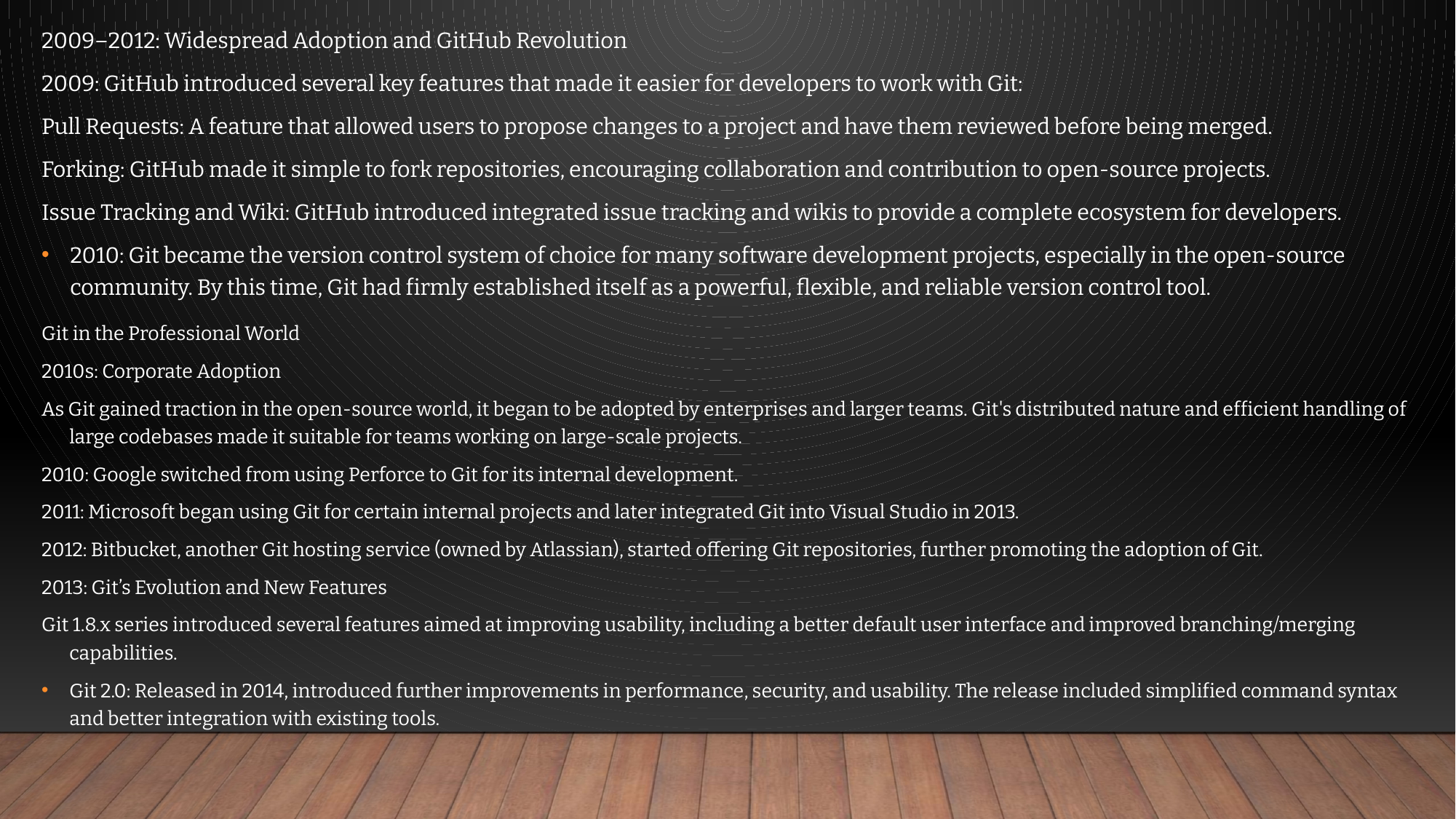

2009–2012: Widespread Adoption and GitHub Revolution
2009: GitHub introduced several key features that made it easier for developers to work with Git:
Pull Requests: A feature that allowed users to propose changes to a project and have them reviewed before being merged.
Forking: GitHub made it simple to fork repositories, encouraging collaboration and contribution to open-source projects.
Issue Tracking and Wiki: GitHub introduced integrated issue tracking and wikis to provide a complete ecosystem for developers.
2010: Git became the version control system of choice for many software development projects, especially in the open-source community. By this time, Git had firmly established itself as a powerful, flexible, and reliable version control tool.
Git in the Professional World
2010s: Corporate Adoption
As Git gained traction in the open-source world, it began to be adopted by enterprises and larger teams. Git's distributed nature and efficient handling of large codebases made it suitable for teams working on large-scale projects.
2010: Google switched from using Perforce to Git for its internal development.
2011: Microsoft began using Git for certain internal projects and later integrated Git into Visual Studio in 2013.
2012: Bitbucket, another Git hosting service (owned by Atlassian), started offering Git repositories, further promoting the adoption of Git.
2013: Git’s Evolution and New Features
Git 1.8.x series introduced several features aimed at improving usability, including a better default user interface and improved branching/merging capabilities.
Git 2.0: Released in 2014, introduced further improvements in performance, security, and usability. The release included simplified command syntax and better integration with existing tools.